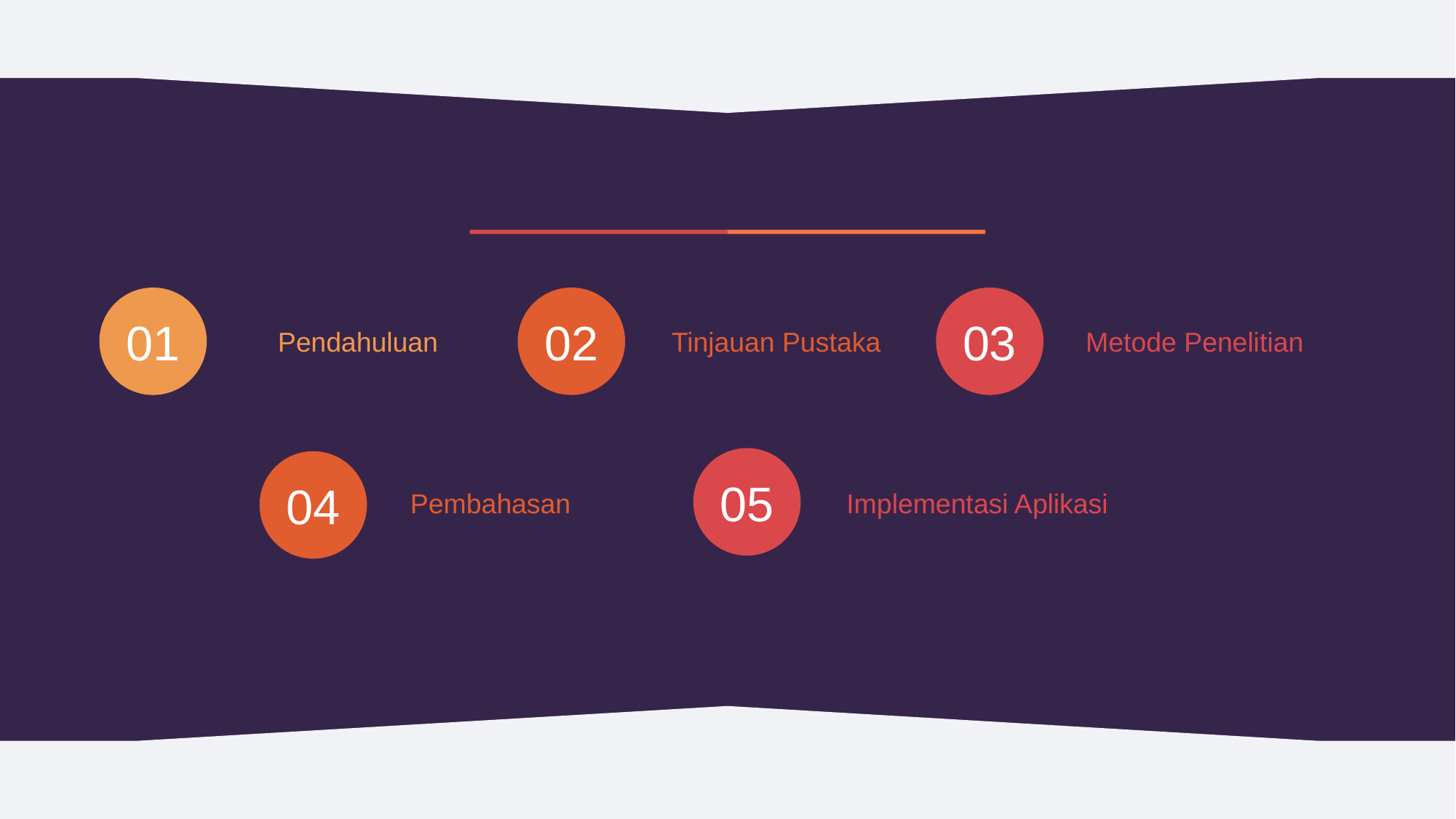

01
02
03
Pendahuluan
Tinjauan Pustaka
Metode Penelitian
05
04
Pembahasan
Implementasi Aplikasi